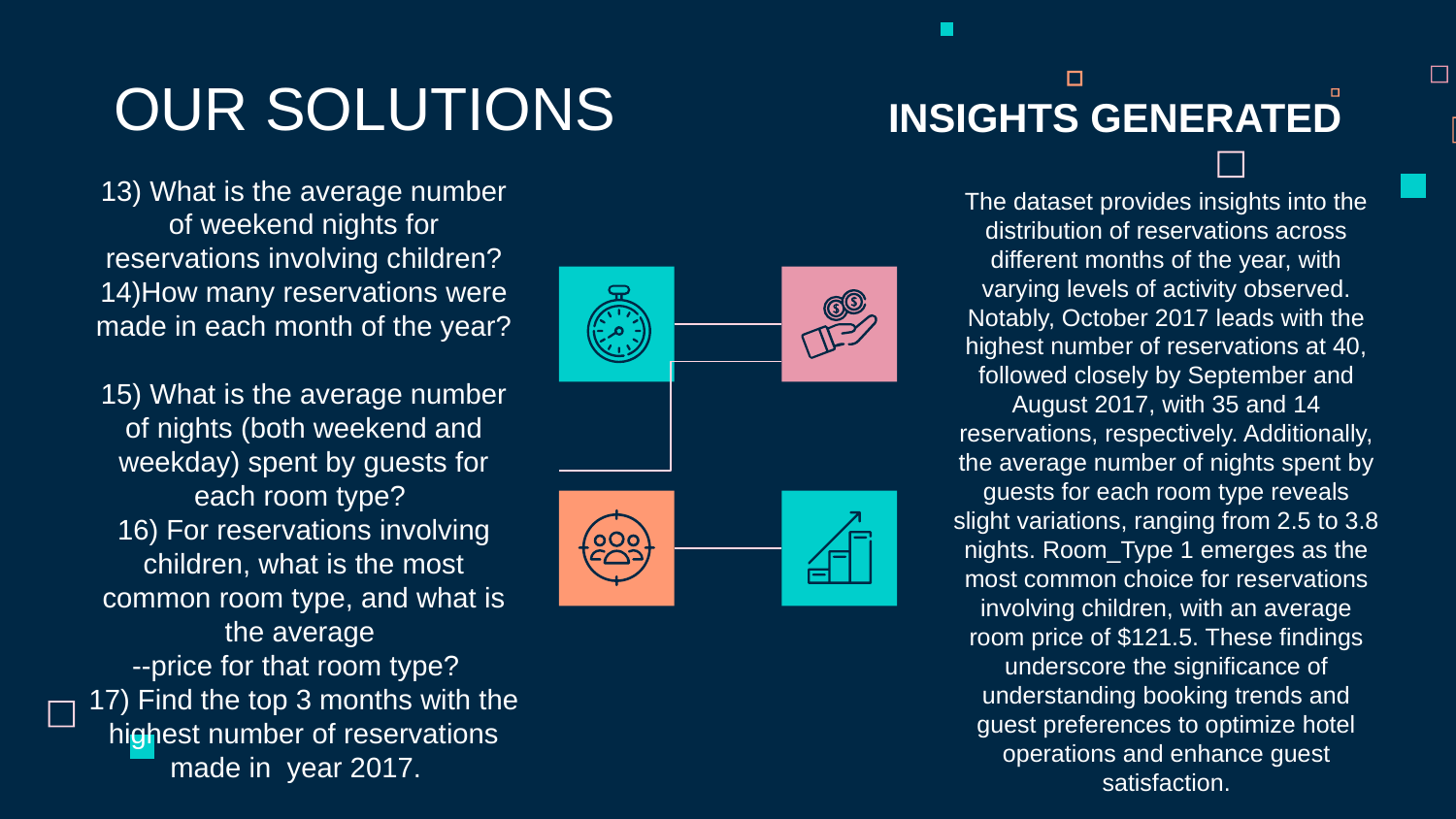

INSIGHTS GENERATED
OUR SOLUTIONS
13) What is the average number of weekend nights for reservations involving children?
14)How many reservations were made in each month of the year?

15) What is the average number of nights (both weekend and weekday) spent by guests for each room type?
16) For reservations involving children, what is the most common room type, and what is the average
--price for that room type?
17) Find the top 3 months with the highest number of reservations made in  year 2017.
The dataset provides insights into the distribution of reservations across different months of the year, with varying levels of activity observed. Notably, October 2017 leads with the highest number of reservations at 40, followed closely by September and August 2017, with 35 and 14 reservations, respectively. Additionally, the average number of nights spent by guests for each room type reveals slight variations, ranging from 2.5 to 3.8 nights. Room_Type 1 emerges as the most common choice for reservations involving children, with an average room price of $121.5. These findings underscore the significance of understanding booking trends and guest preferences to optimize hotel operations and enhance guest satisfaction.